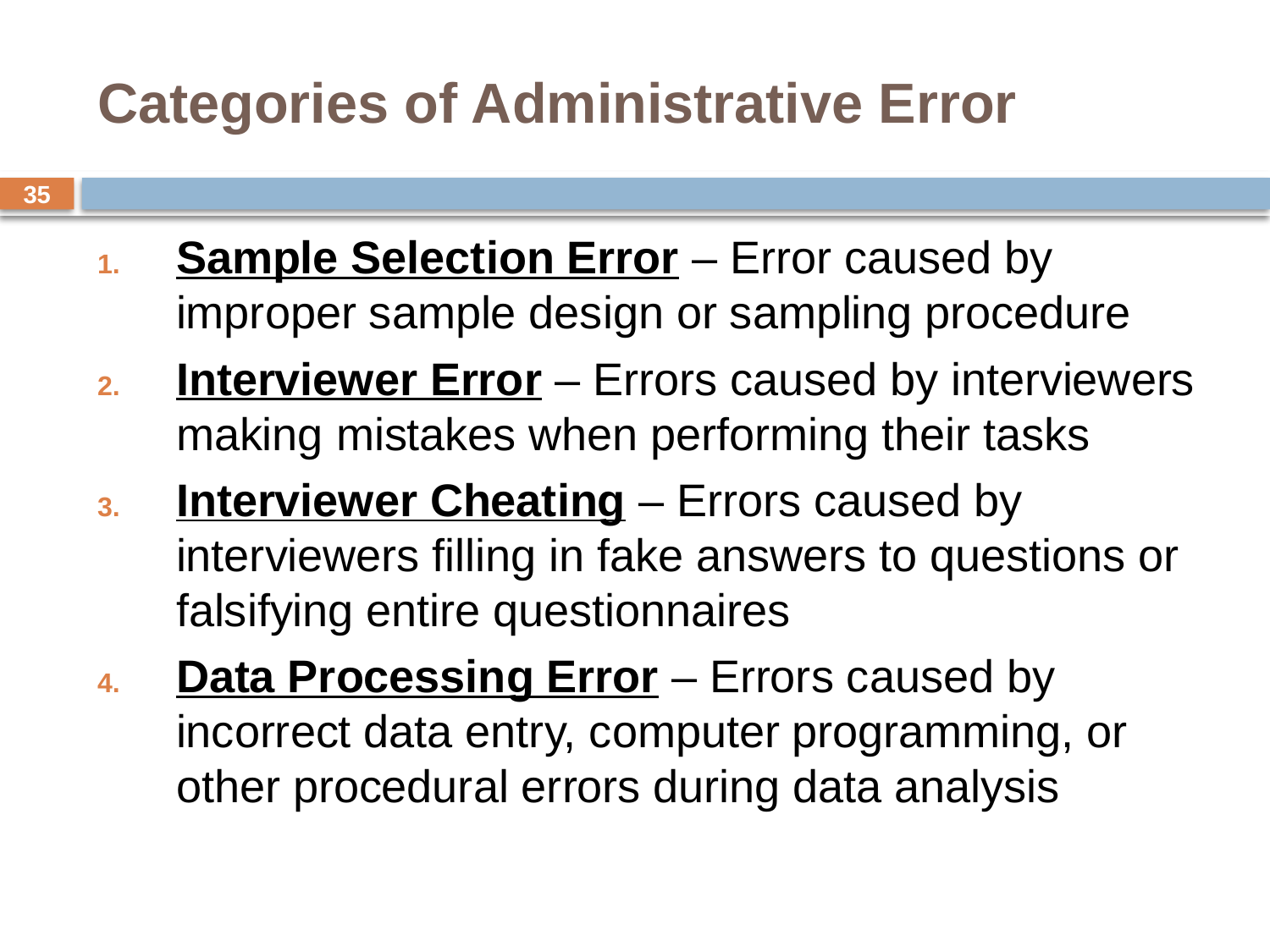

# Categories of Administrative Error
35
Sample Selection Error – Error caused by improper sample design or sampling procedure
Interviewer Error – Errors caused by interviewers making mistakes when performing their tasks
Interviewer Cheating – Errors caused by interviewers filling in fake answers to questions or falsifying entire questionnaires
Data Processing Error – Errors caused by incorrect data entry, computer programming, or other procedural errors during data analysis